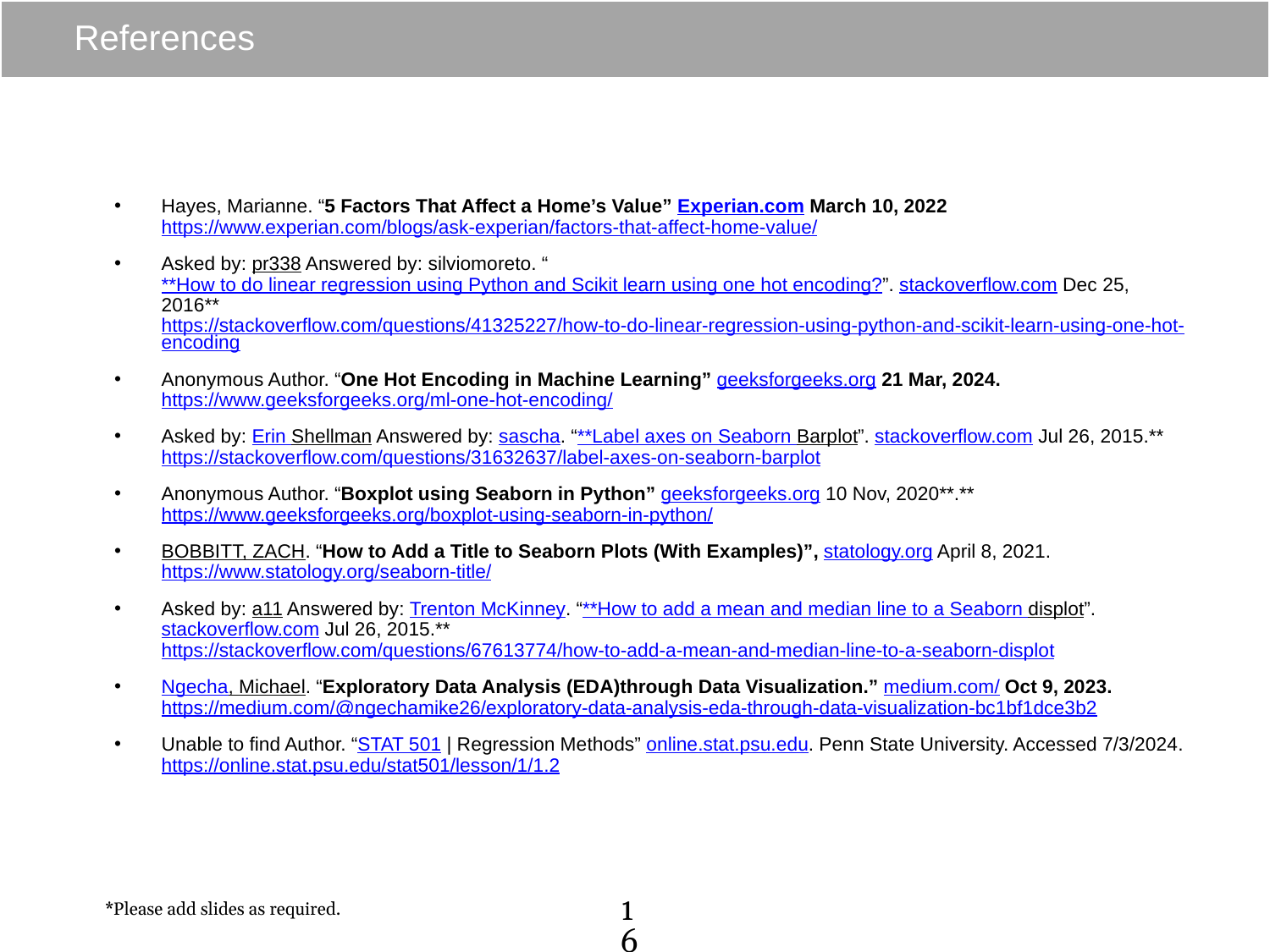

# References
Hayes, Marianne. “5 Factors That Affect a Home’s Value” Experian.com March 10, 2022 https://www.experian.com/blogs/ask-experian/factors-that-affect-home-value/
Asked by: pr338 Answered by: silviomoreto. “**How to do linear regression using Python and Scikit learn using one hot encoding?”. stackoverflow.com Dec 25, 2016** https://stackoverflow.com/questions/41325227/how-to-do-linear-regression-using-python-and-scikit-learn-using-one-hot-encoding
Anonymous Author. “One Hot Encoding in Machine Learning” geeksforgeeks.org 21 Mar, 2024. https://www.geeksforgeeks.org/ml-one-hot-encoding/
Asked by: Erin Shellman Answered by: sascha. “**Label axes on Seaborn Barplot”. stackoverflow.com Jul 26, 2015.** https://stackoverflow.com/questions/31632637/label-axes-on-seaborn-barplot
Anonymous Author. “Boxplot using Seaborn in Python” geeksforgeeks.org 10 Nov, 2020**.** https://www.geeksforgeeks.org/boxplot-using-seaborn-in-python/
BOBBITT, ZACH. “How to Add a Title to Seaborn Plots (With Examples)”, statology.org April 8, 2021. https://www.statology.org/seaborn-title/
Asked by: a11 Answered by: Trenton McKinney. “**How to add a mean and median line to a Seaborn displot”. stackoverflow.com Jul 26, 2015.** https://stackoverflow.com/questions/67613774/how-to-add-a-mean-and-median-line-to-a-seaborn-displot
Ngecha, Michael. “Exploratory Data Analysis (EDA)through Data Visualization.” medium.com/ Oct 9, 2023. https://medium.com/@ngechamike26/exploratory-data-analysis-eda-through-data-visualization-bc1bf1dce3b2
Unable to find Author. “STAT 501 | Regression Methods” online.stat.psu.edu. Penn State University. Accessed 7/3/2024. https://online.stat.psu.edu/stat501/lesson/1/1.2
16
*Please add slides as required.